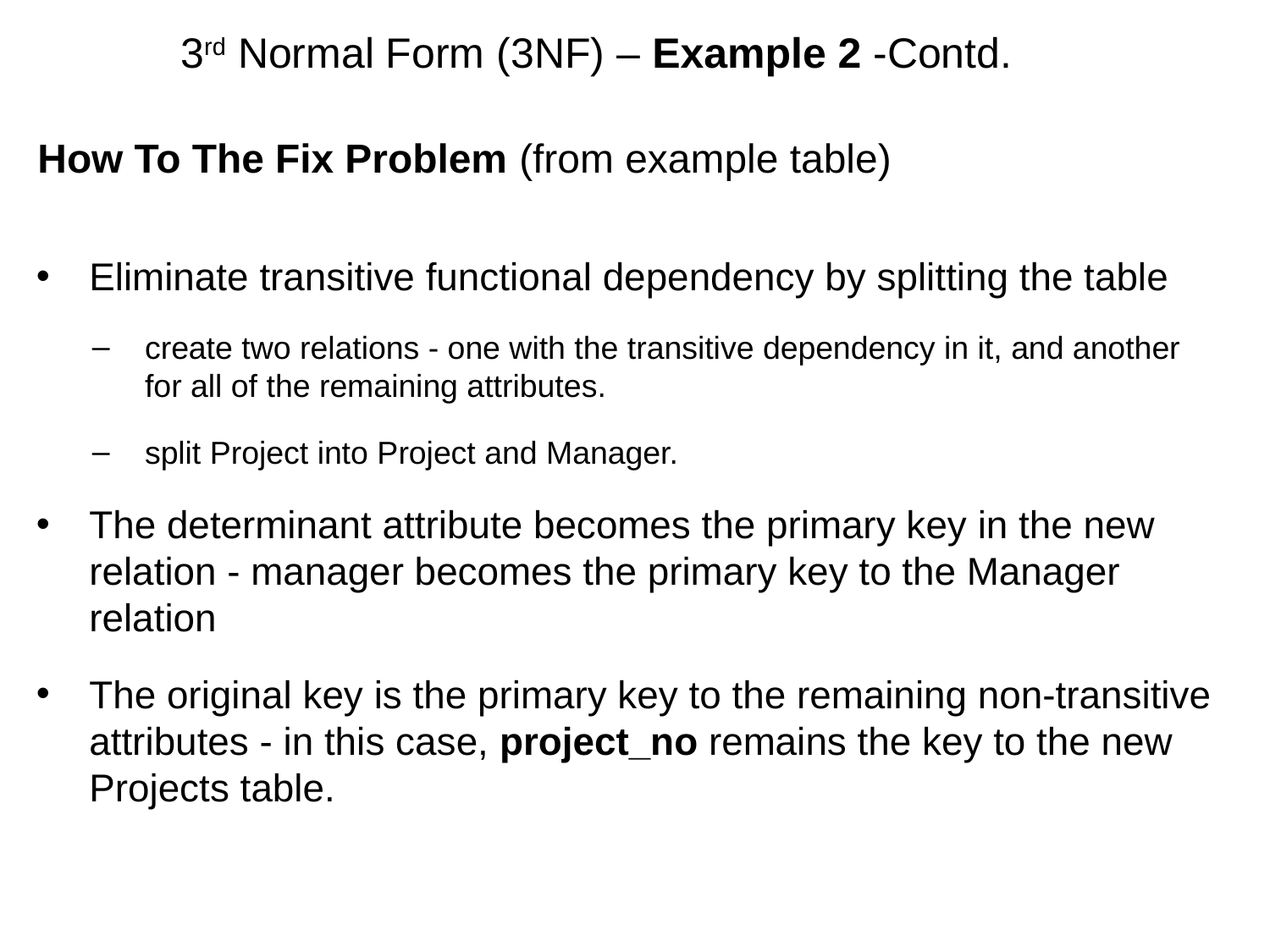

# 3rd Normal Form (3NF) – Example 2 -Contd.
How To The Fix Problem (from example table)
Eliminate transitive functional dependency by splitting the table

create two relations - one with the transitive dependency in it, and another for all of the remaining attributes.

split Project into Project and Manager.

The determinant attribute becomes the primary key in the new relation - manager becomes the primary key to the Manager relation

The original key is the primary key to the remaining non-transitive attributes - in this case, project_no remains the key to the new Projects table.